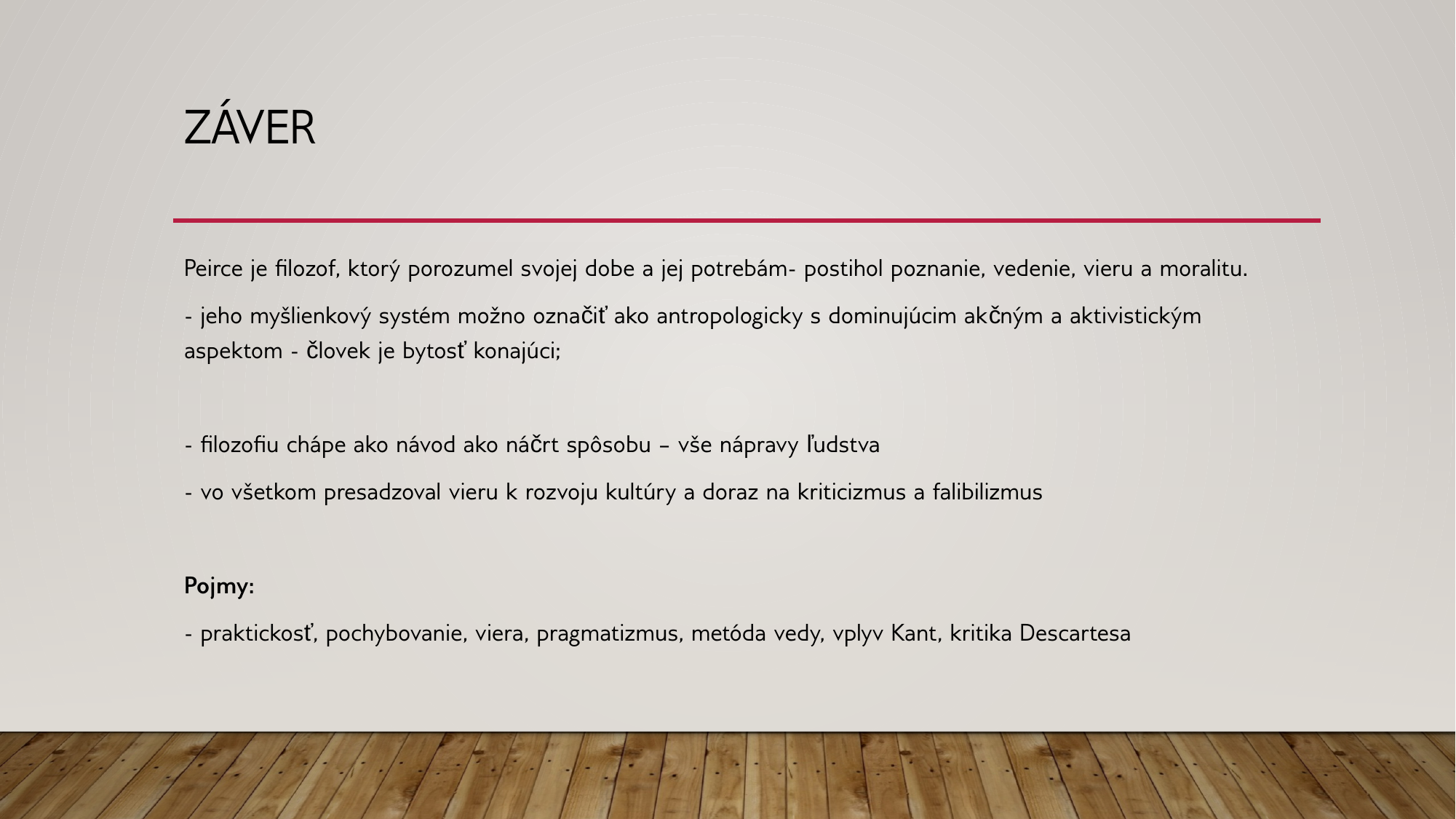

# Záver
Peirce je filozof, ktorý porozumel svojej dobe a jej potrebám- postihol poznanie, vedenie, vieru a moralitu.
- jeho myšlienkový systém možno označiť ako antropologicky s dominujúcim akčným a aktivistickým aspektom - človek je bytosť konajúci;

- filozofiu chápe ako návod ako náčrt spôsobu – vše nápravy ľudstva
- vo všetkom presadzoval vieru k rozvoju kultúry a doraz na kriticizmus a falibilizmus

Pojmy:
- praktickosť, pochybovanie, viera, pragmatizmus, metóda vedy, vplyv Kant, kritika Descartesa